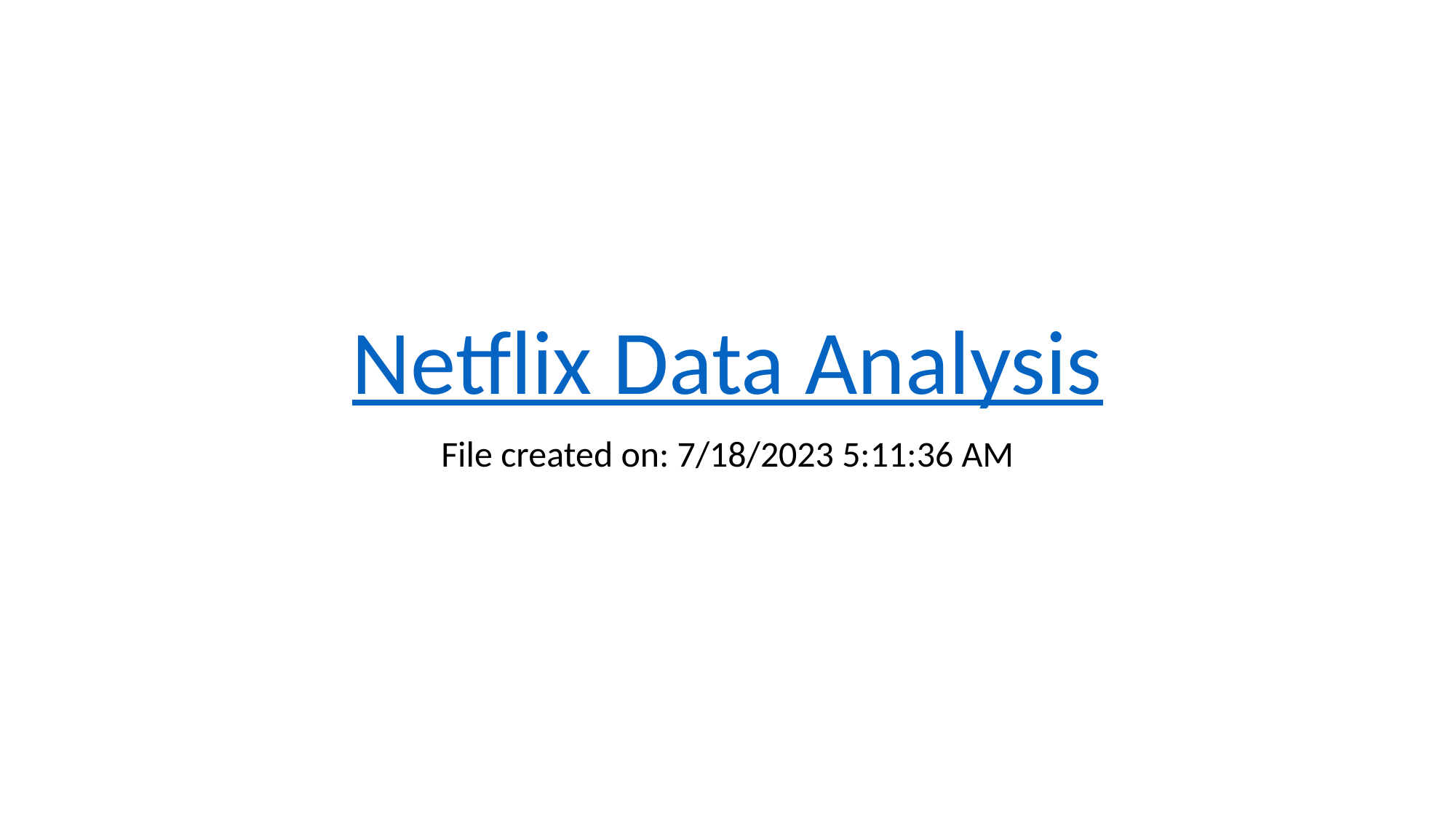

# Netflix Data Analysis
File created on: 7/18/2023 5:11:36 AM